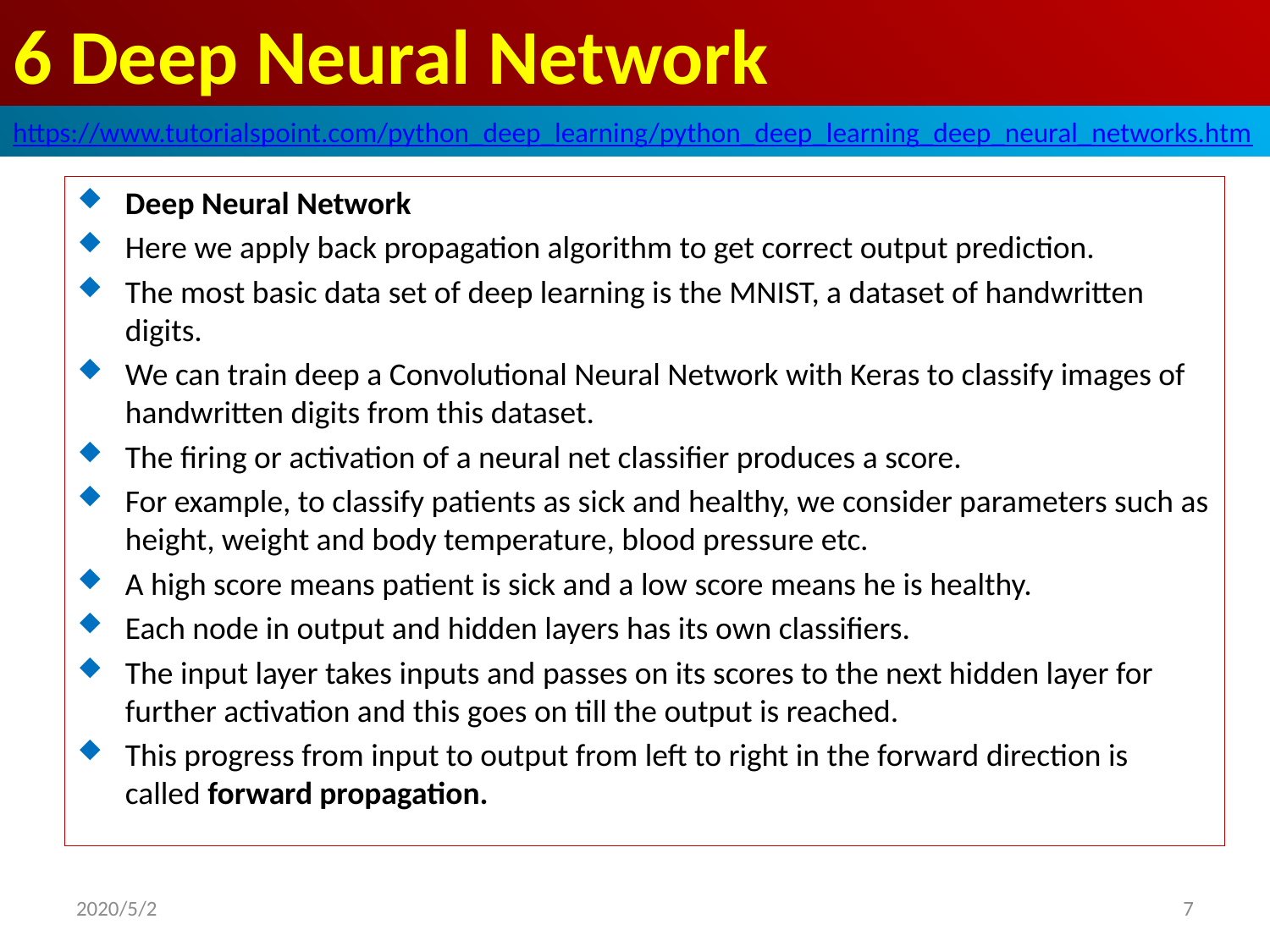

# 6 Deep Neural Network
https://www.tutorialspoint.com/python_deep_learning/python_deep_learning_deep_neural_networks.htm
Deep Neural Network
Here we apply back propagation algorithm to get correct output prediction.
The most basic data set of deep learning is the MNIST, a dataset of handwritten digits.
We can train deep a Convolutional Neural Network with Keras to classify images of handwritten digits from this dataset.
The firing or activation of a neural net classifier produces a score.
For example, to classify patients as sick and healthy, we consider parameters such as height, weight and body temperature, blood pressure etc.
A high score means patient is sick and a low score means he is healthy.
Each node in output and hidden layers has its own classifiers.
The input layer takes inputs and passes on its scores to the next hidden layer for further activation and this goes on till the output is reached.
This progress from input to output from left to right in the forward direction is called forward propagation.
2020/5/2
7